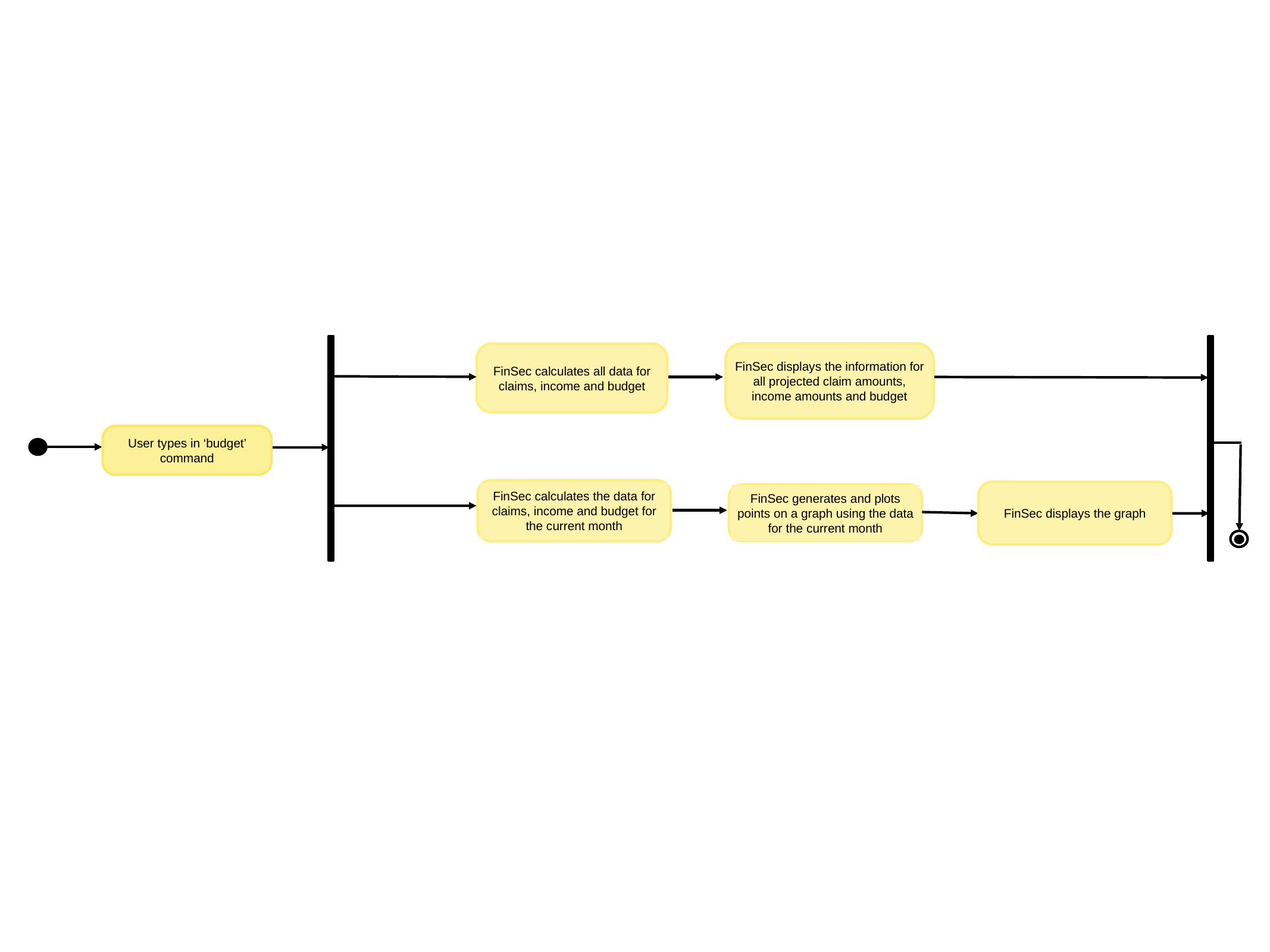

FinSec displays the information for all projected claim amounts, income amounts and budget

FinSec calculates all data for claims, income and budget

User types in ‘budget’ command

FinSec calculates the data for claims, income and budget for the current month

FinSec displays the graph

FinSec generates and plots points on a graph using the data for the current month